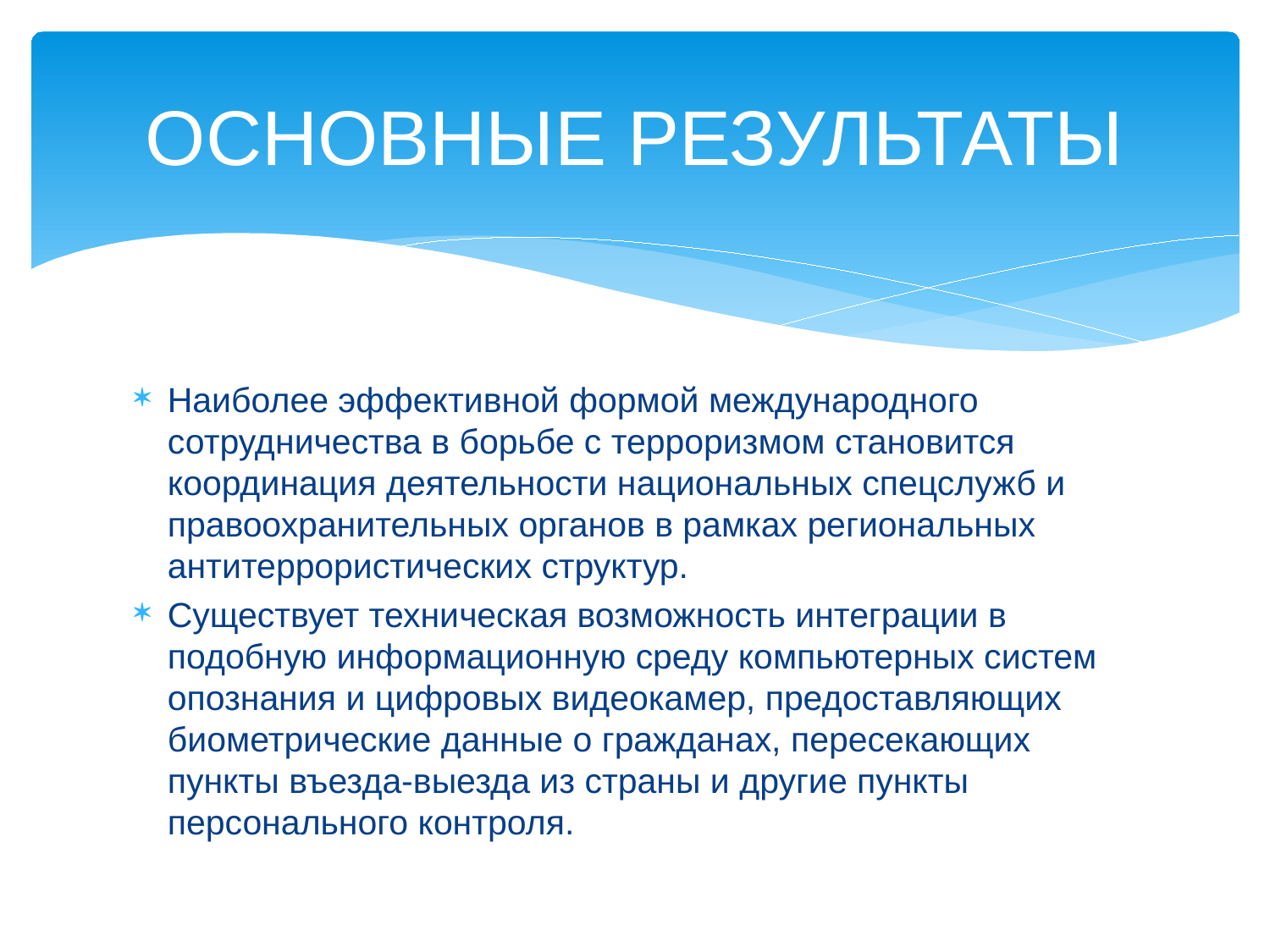

# ОСНОВНЫЕ РЕЗУЛЬТАТЫ
Наиболее эффективной формой международного сотрудничества в борьбе с терроризмом становится координация деятельности национальных спецслужб и правоохранительных органов в рамках региональных антитеррористических структур.
Существует техническая возможность интеграции в подобную информационную среду компьютерных систем опознания и цифровых видеокамер, предоставляющих биометрические данные о гражданах, пересекающих пункты въезда-выезда из страны и другие пункты персонального контроля.